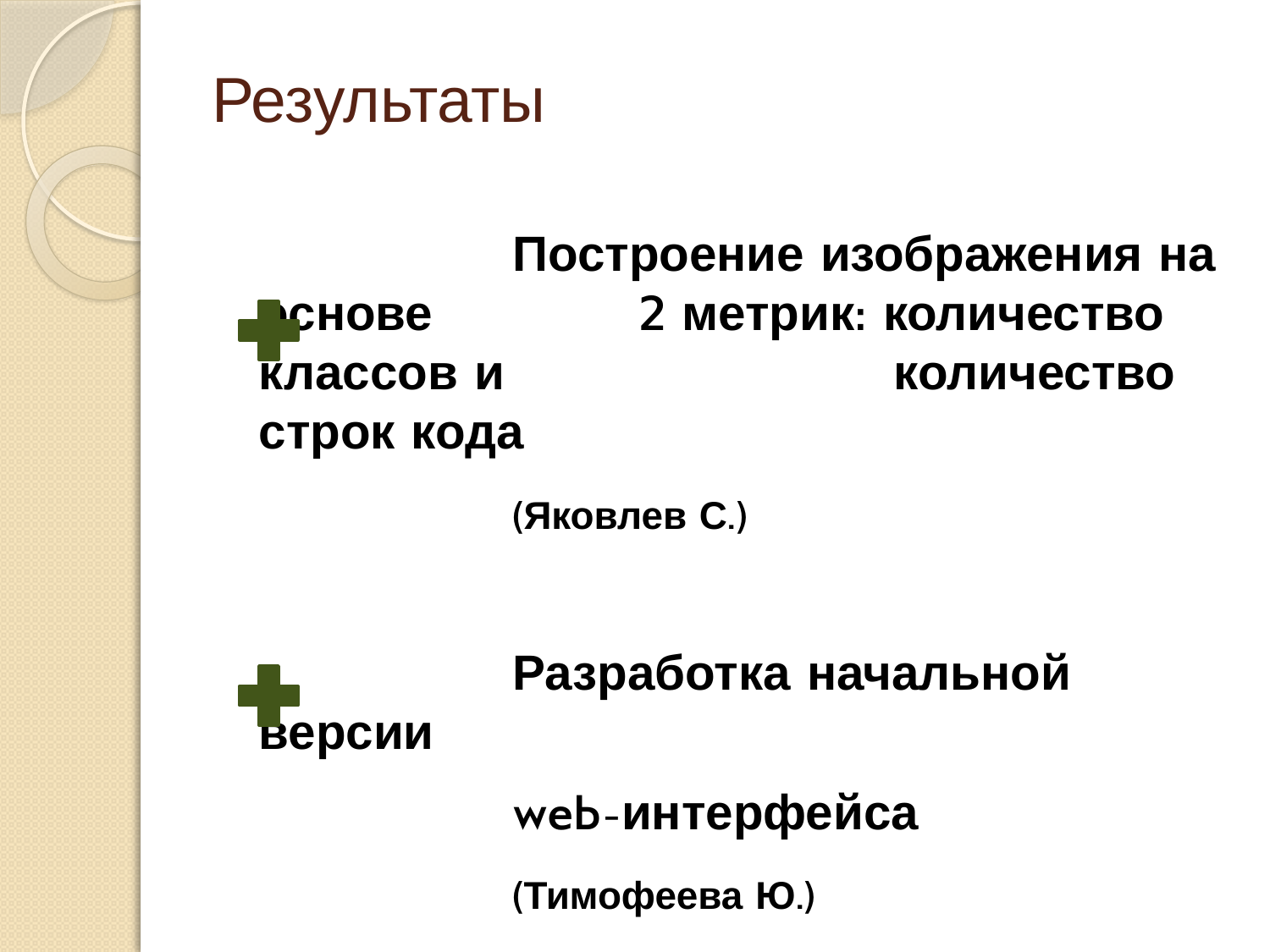

# Результаты

		Построение изображения на основе 		2 метрик: количество классов и 			количество строк кода
		(Яковлев С.)

		Разработка начальной версии
		web-интерфейса
		(Тимофеева Ю.)